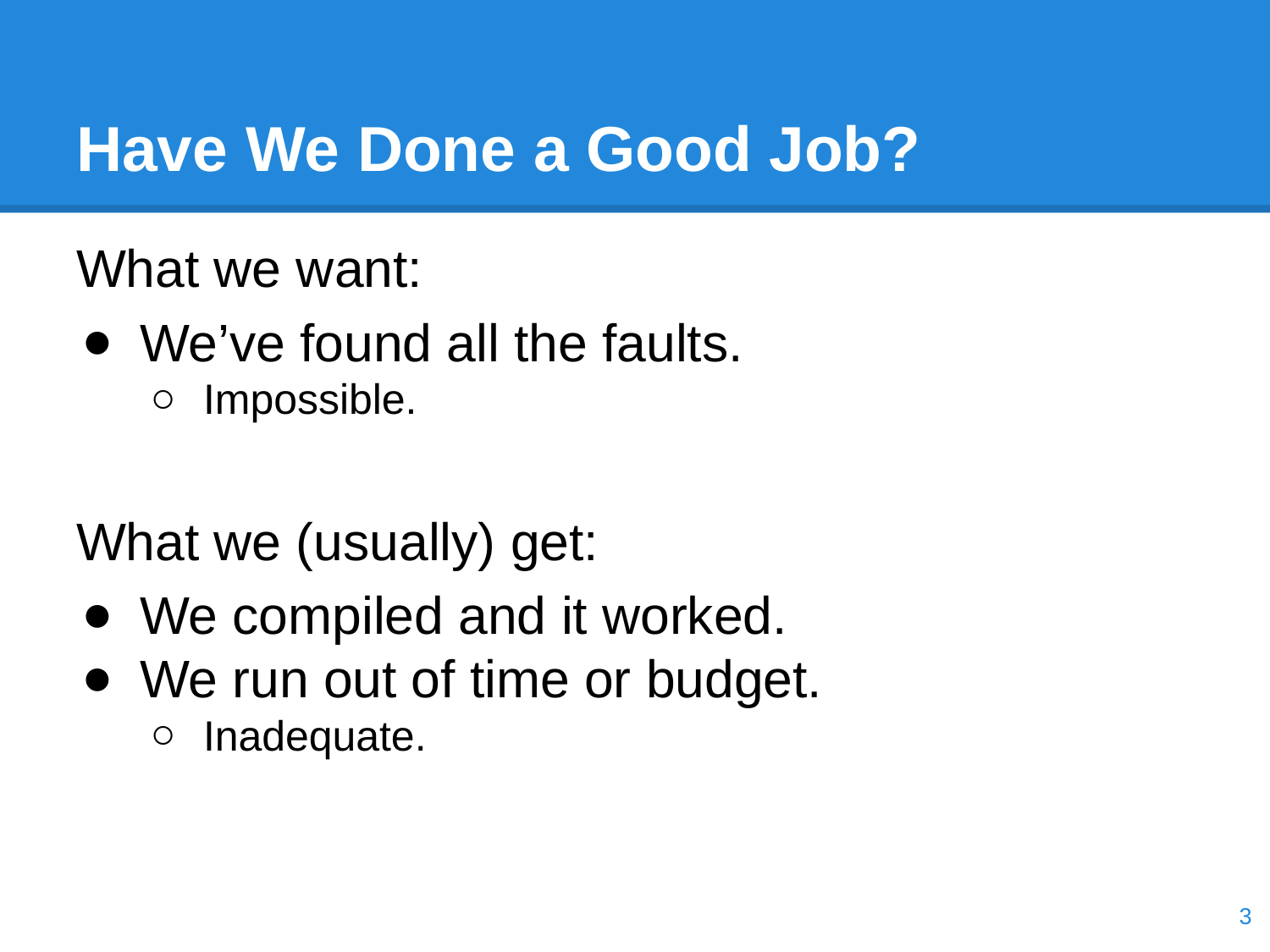

# Have We Done a Good Job?
What we want:
We’ve found all the faults.
Impossible.

What we (usually) get:
We compiled and it worked.
We run out of time or budget.
Inadequate.

3